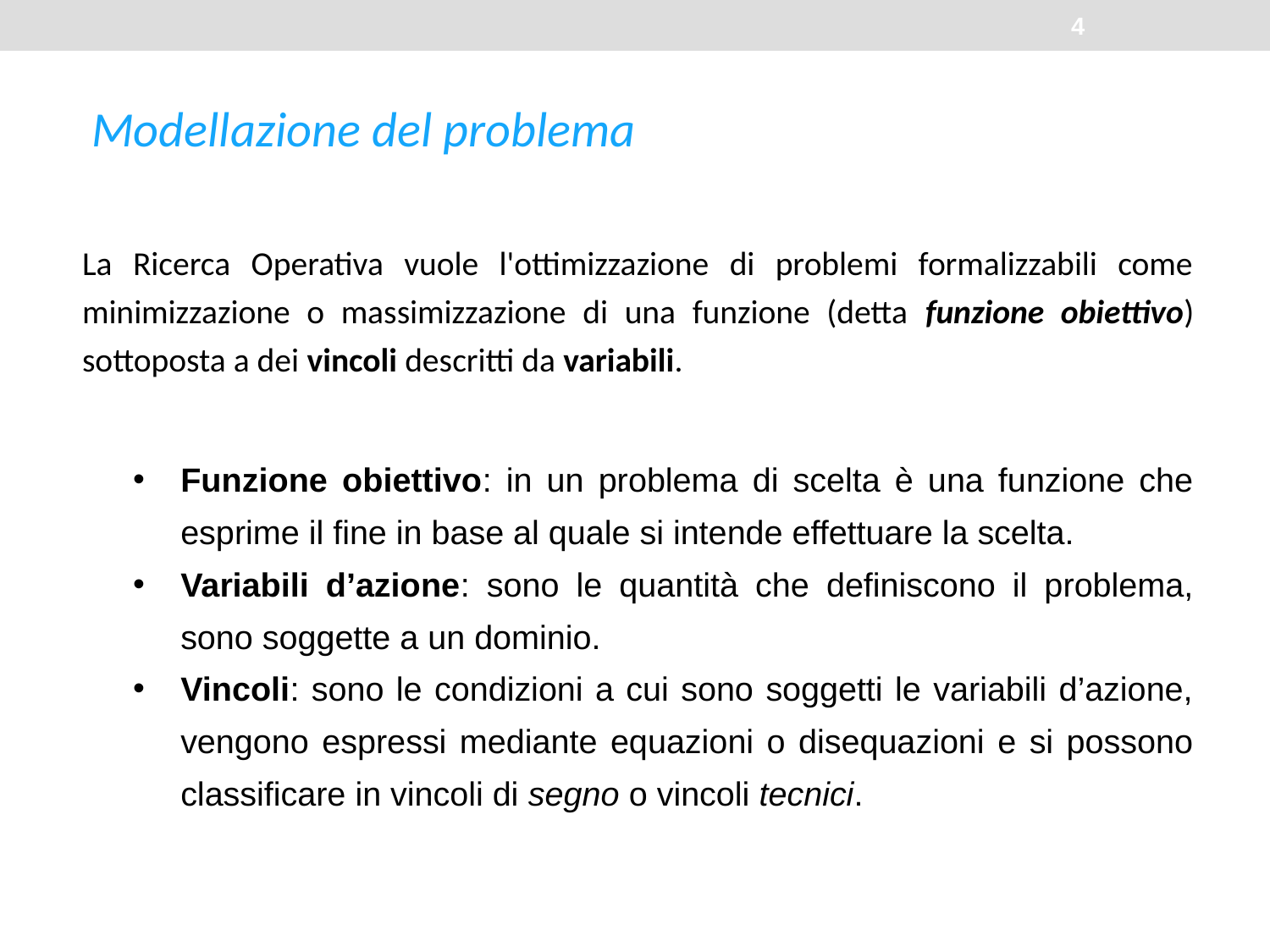

4
Modellazione del problema
La Ricerca Operativa vuole l'ottimizzazione di problemi formalizzabili come minimizzazione o massimizzazione di una funzione (detta funzione obiettivo) sottoposta a dei vincoli descritti da variabili.
Funzione obiettivo: in un problema di scelta è una funzione che esprime il fine in base al quale si intende effettuare la scelta.
Variabili d’azione: sono le quantità che definiscono il problema, sono soggette a un dominio.
Vincoli: sono le condizioni a cui sono soggetti le variabili d’azione, vengono espressi mediante equazioni o disequazioni e si possono classificare in vincoli di segno o vincoli tecnici.